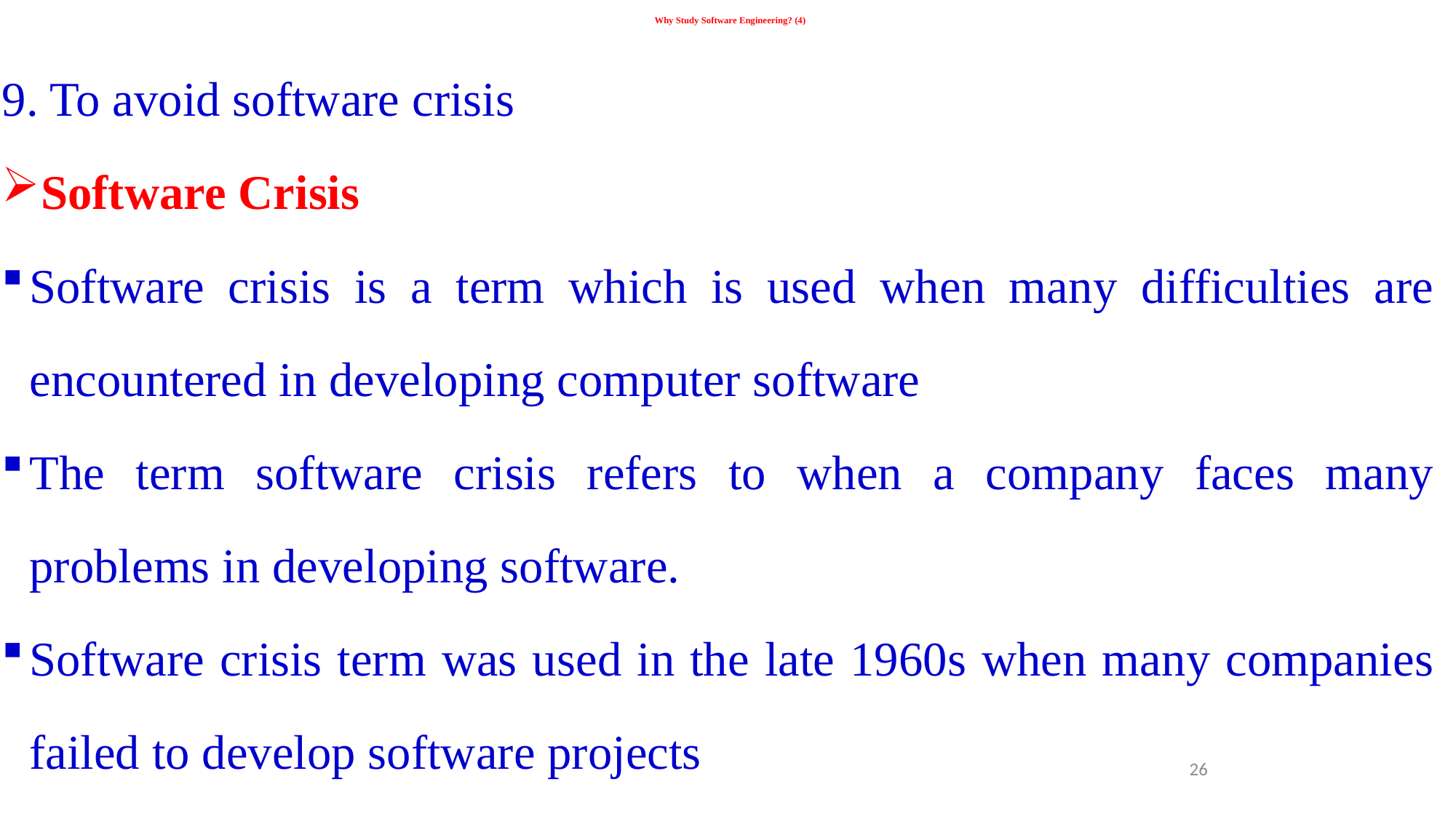

# Why Study Software Engineering? (4)
9. To avoid software crisis
Software Crisis
Software crisis is a term which is used when many difficulties are encountered in developing computer software
The term software crisis refers to when a company faces many problems in developing software.
Software crisis term was used in the late 1960s when many companies failed to develop software projects

26